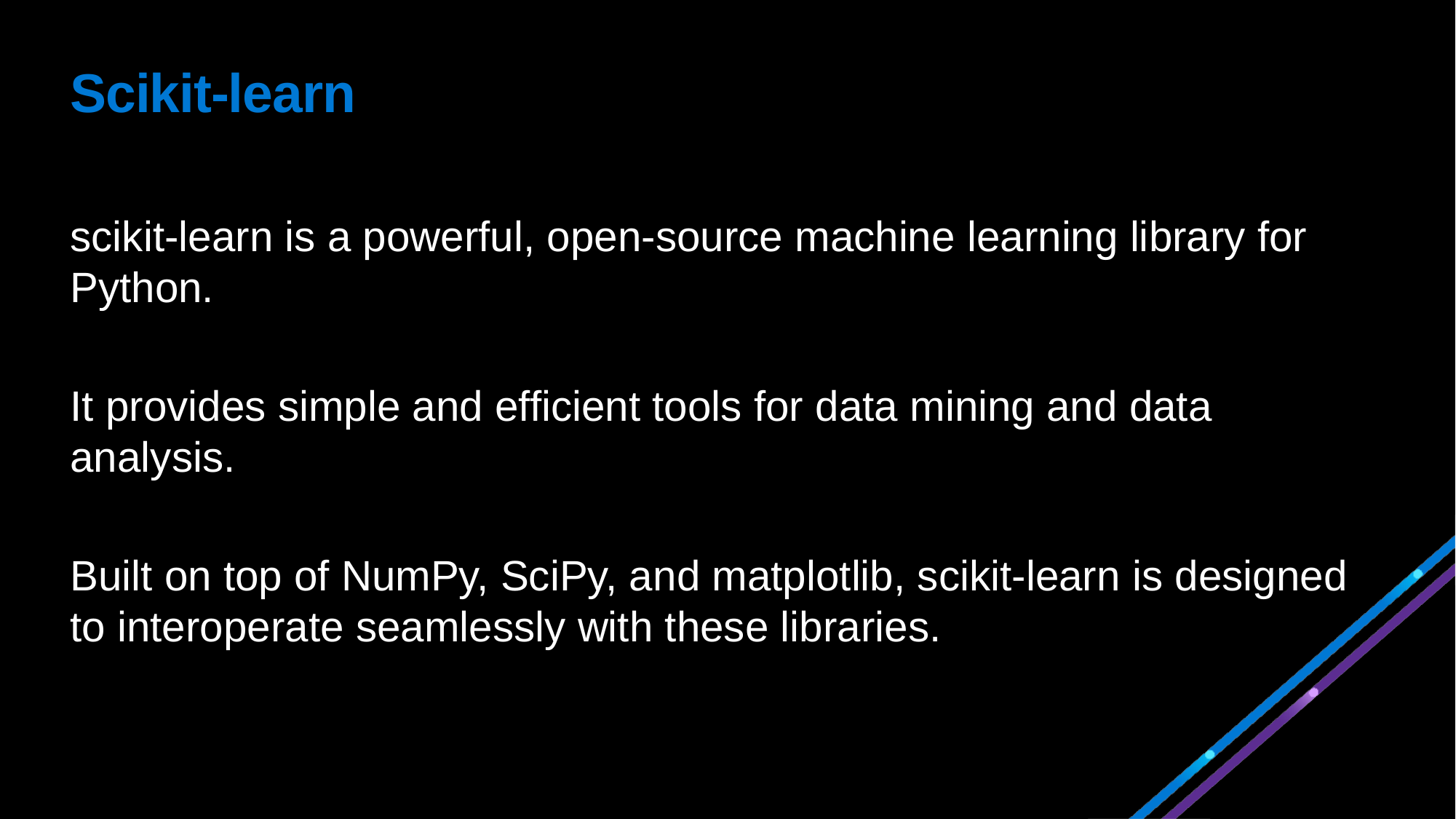

# Scikit-learn
scikit-learn is a powerful, open-source machine learning library for Python.

It provides simple and efficient tools for data mining and data analysis.

Built on top of NumPy, SciPy, and matplotlib, scikit-learn is designed to interoperate seamlessly with these libraries.